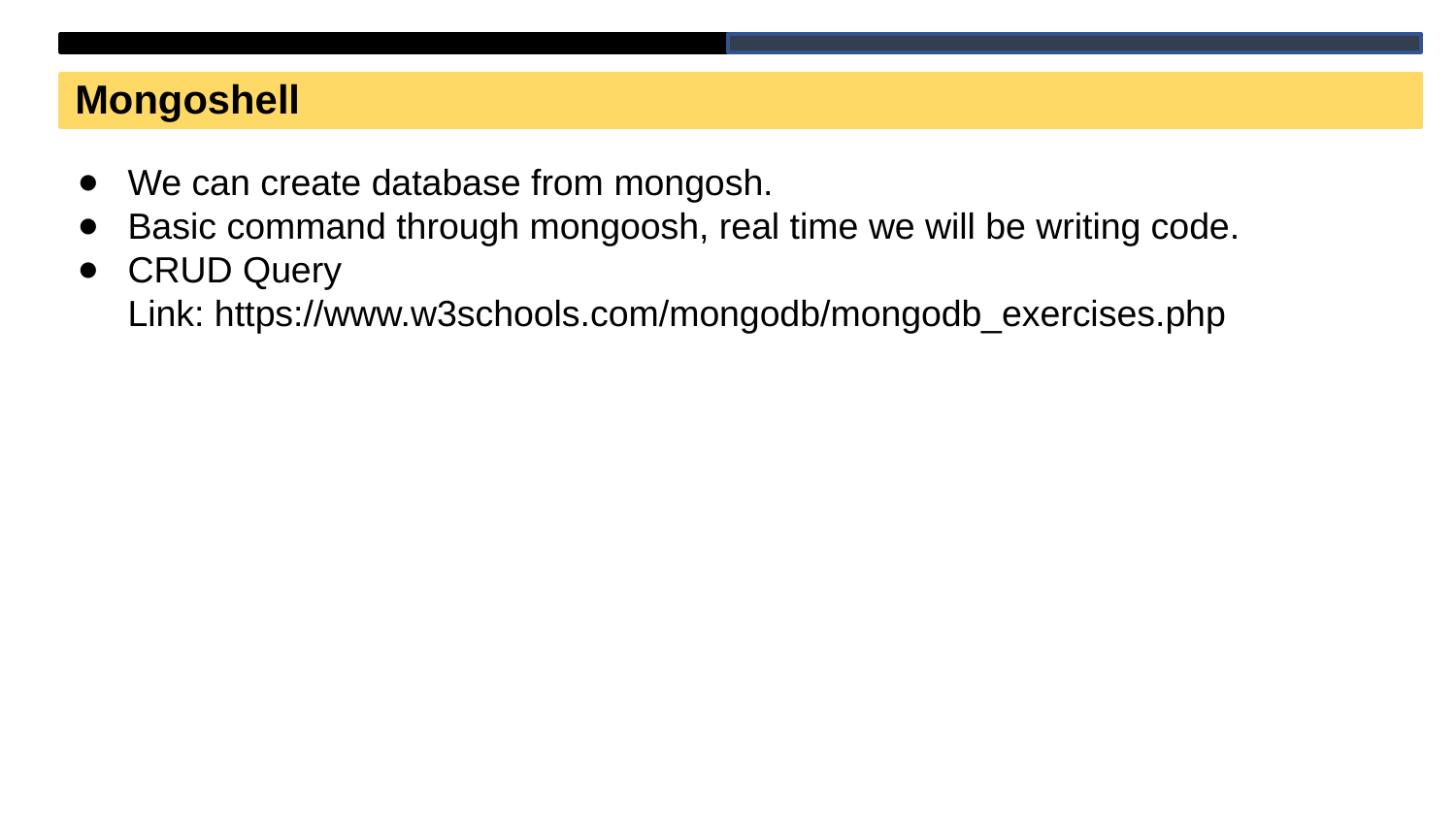

Mongoshell

We can create database from mongosh.
Basic command through mongoosh, real time we will be writing code.
CRUD Query
Link: https://www.w3schools.com/mongodb/mongodb_exercises.php